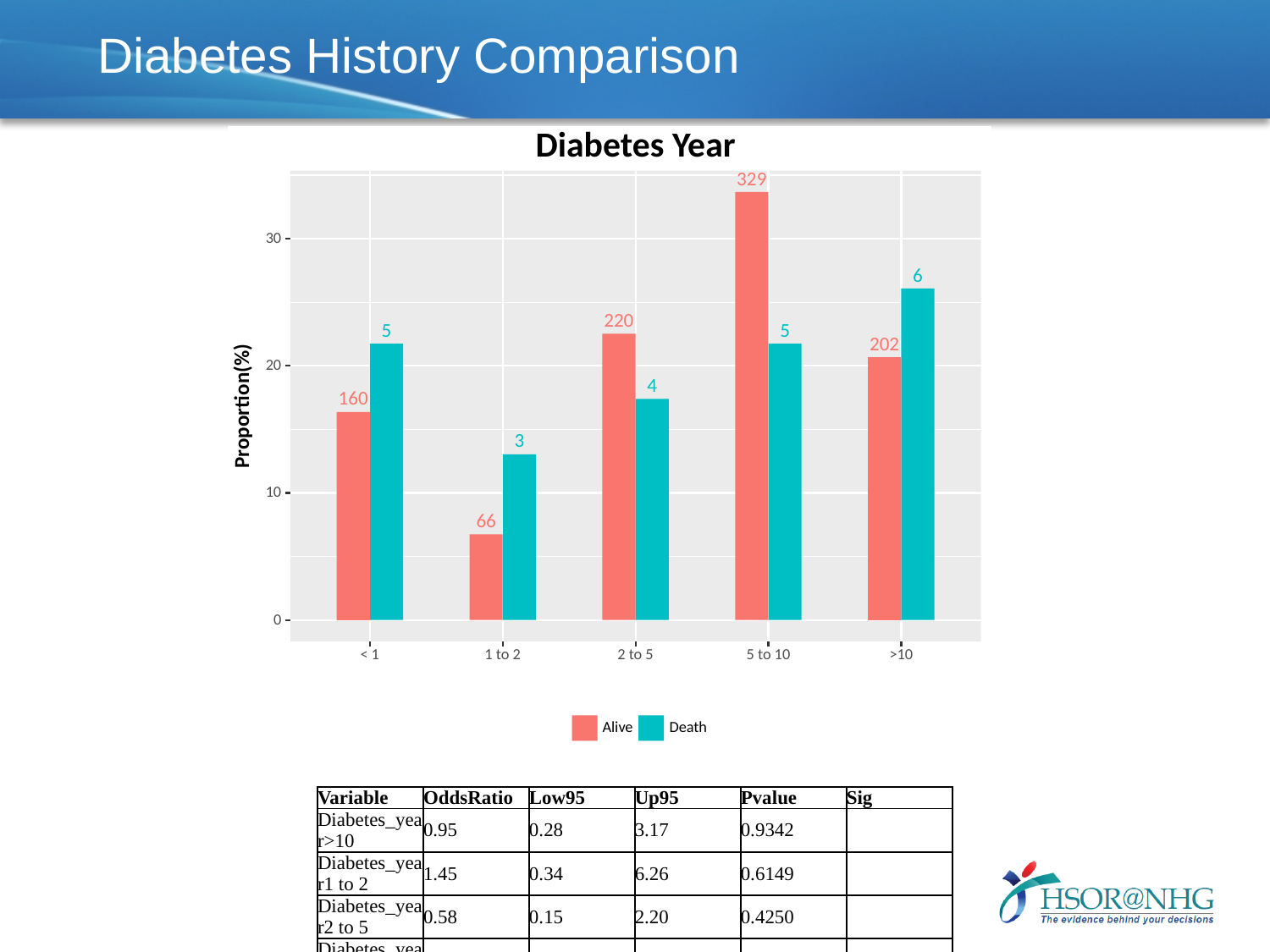

# Diabetes History Comparison

Diabetes Year

329

30

6

220
5
5

202

20

4
160
Proportion(%)

3

10

66

0

1 to 2
2 to 5
5 to 10
>10
< 1

Alive
Death
| Variable | OddsRatio | Low95 | Up95 | Pvalue | Sig |
| --- | --- | --- | --- | --- | --- |
| Diabetes\_year>10 | 0.95 | 0.28 | 3.17 | 0.9342 |  |
| Diabetes\_year1 to 2 | 1.45 | 0.34 | 6.26 | 0.6149 |  |
| Diabetes\_year2 to 5 | 0.58 | 0.15 | 2.20 | 0.4250 |  |
| Diabetes\_year5 to 10 | 0.49 | 0.14 | 1.70 | 0.2598 |  |